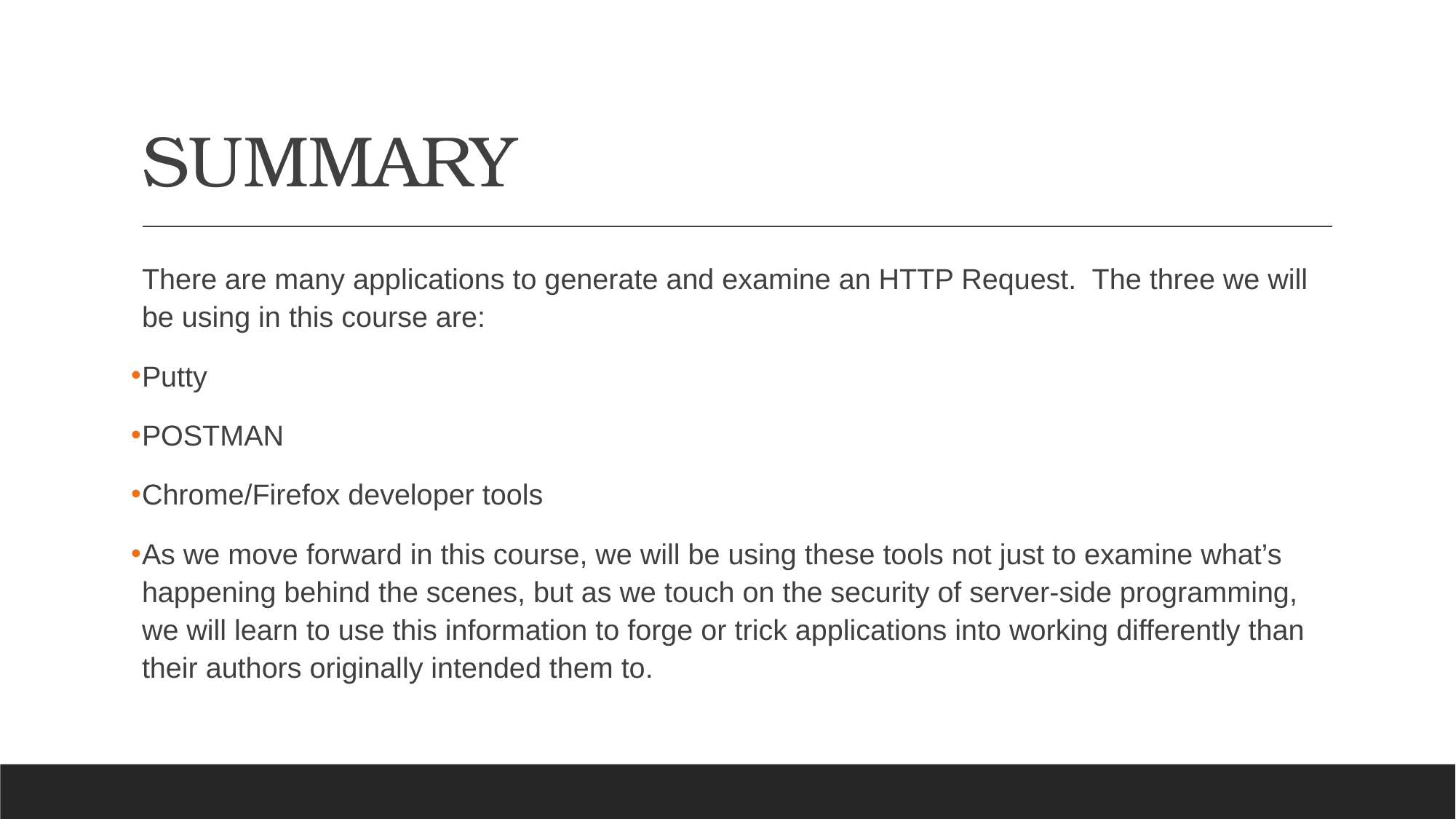

# SUMMARY
There are many applications to generate and examine an HTTP Request.  The three we will be using in this course are:
Putty
POSTMAN
Chrome/Firefox developer tools
As we move forward in this course, we will be using these tools not just to examine what’s happening behind the scenes, but as we touch on the security of server-side programming, we will learn to use this information to forge or trick applications into working differently than their authors originally intended them to.